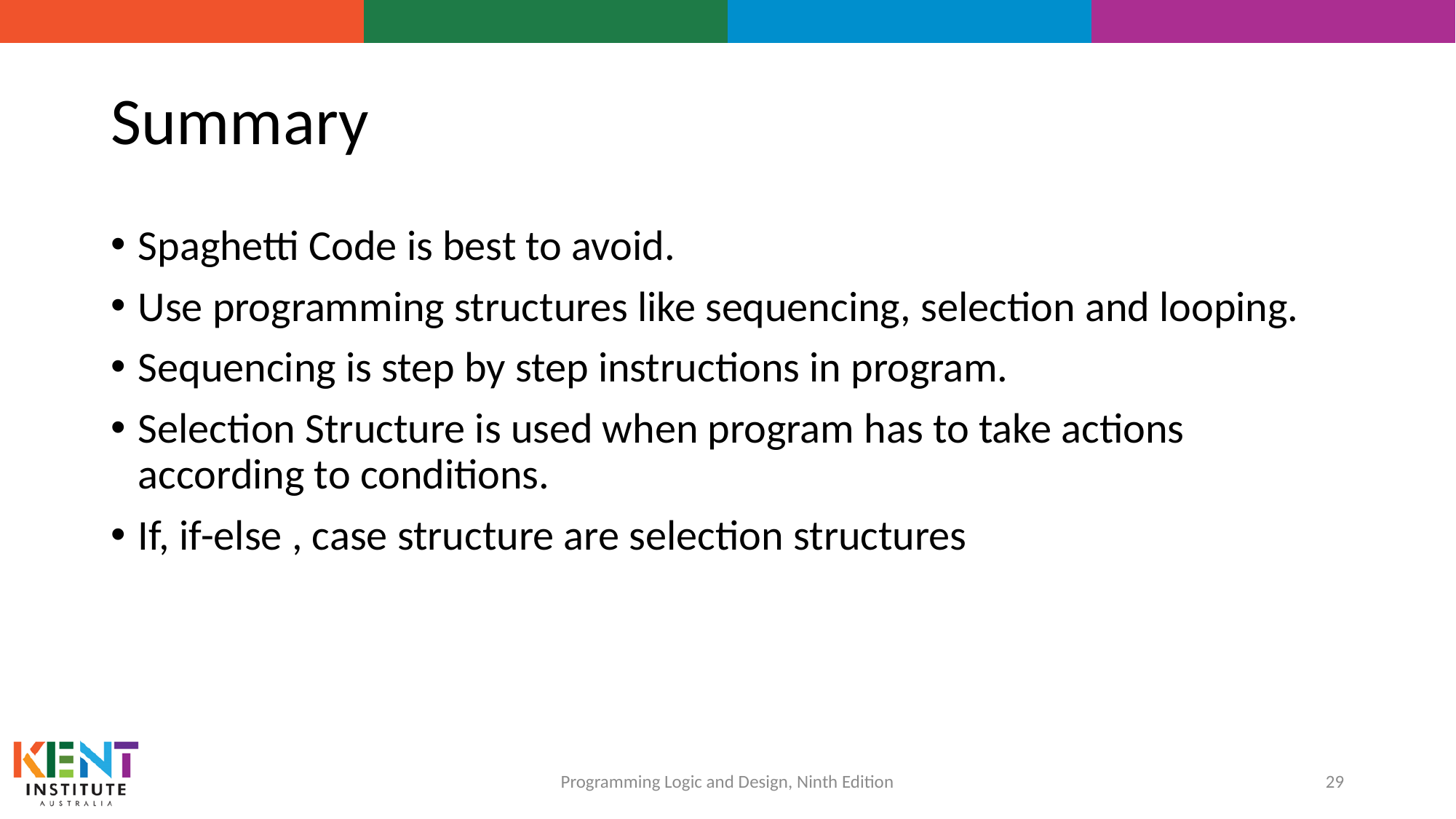

# Summary
Spaghetti Code is best to avoid.
Use programming structures like sequencing, selection and looping.
Sequencing is step by step instructions in program.
Selection Structure is used when program has to take actions according to conditions.
If, if-else , case structure are selection structures
29
Programming Logic and Design, Ninth Edition